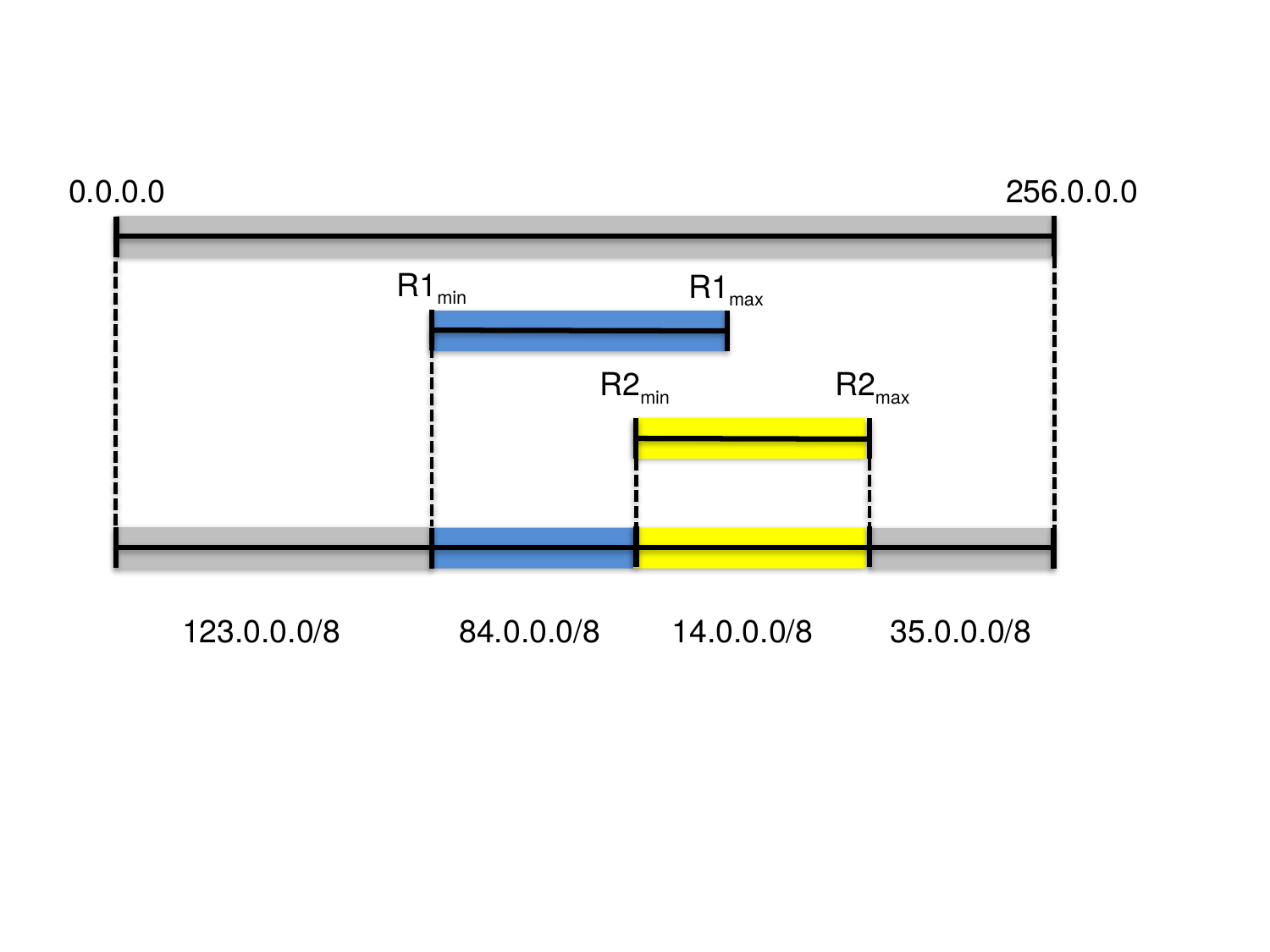

0.0.0.0
256.0.0.0

R1min
R1max

R2min
R2max

123.0.0.0/8
84.0.0.0/8
14.0.0.0/8
35.0.0.0/8